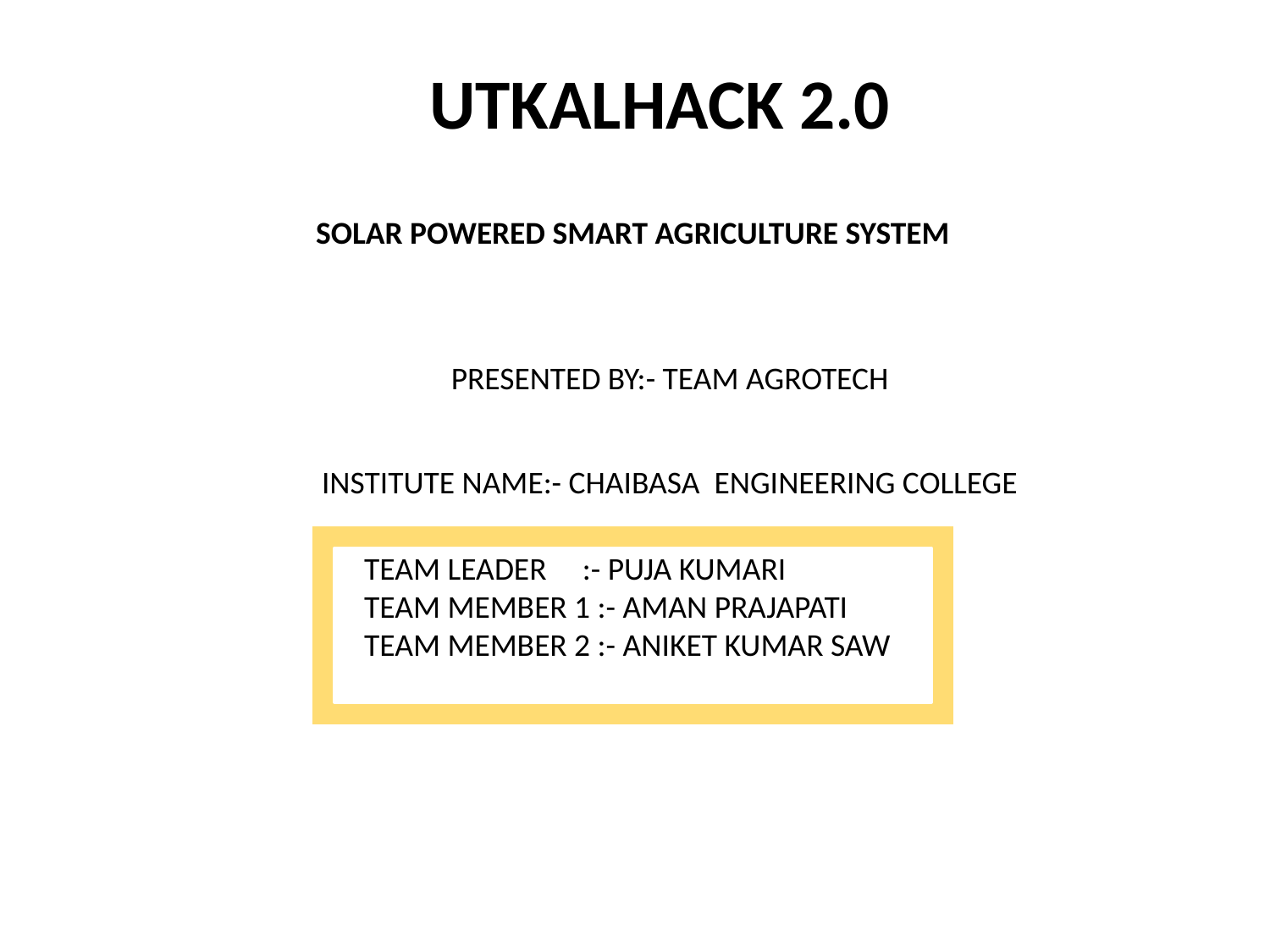

UTKALHACK 2.0
SOLAR POWERED SMART AGRICULTURE SYSTEM
PRESENTED BY:- TEAM AGROTECH
INSTITUTE NAME:- CHAIBASA  ENGINEERING COLLEGE

TEAM LEADER     :- PUJA KUMARI
TEAM MEMBER 1 :- AMAN PRAJAPATI
TEAM MEMBER 2 :- ANIKET KUMAR SAW